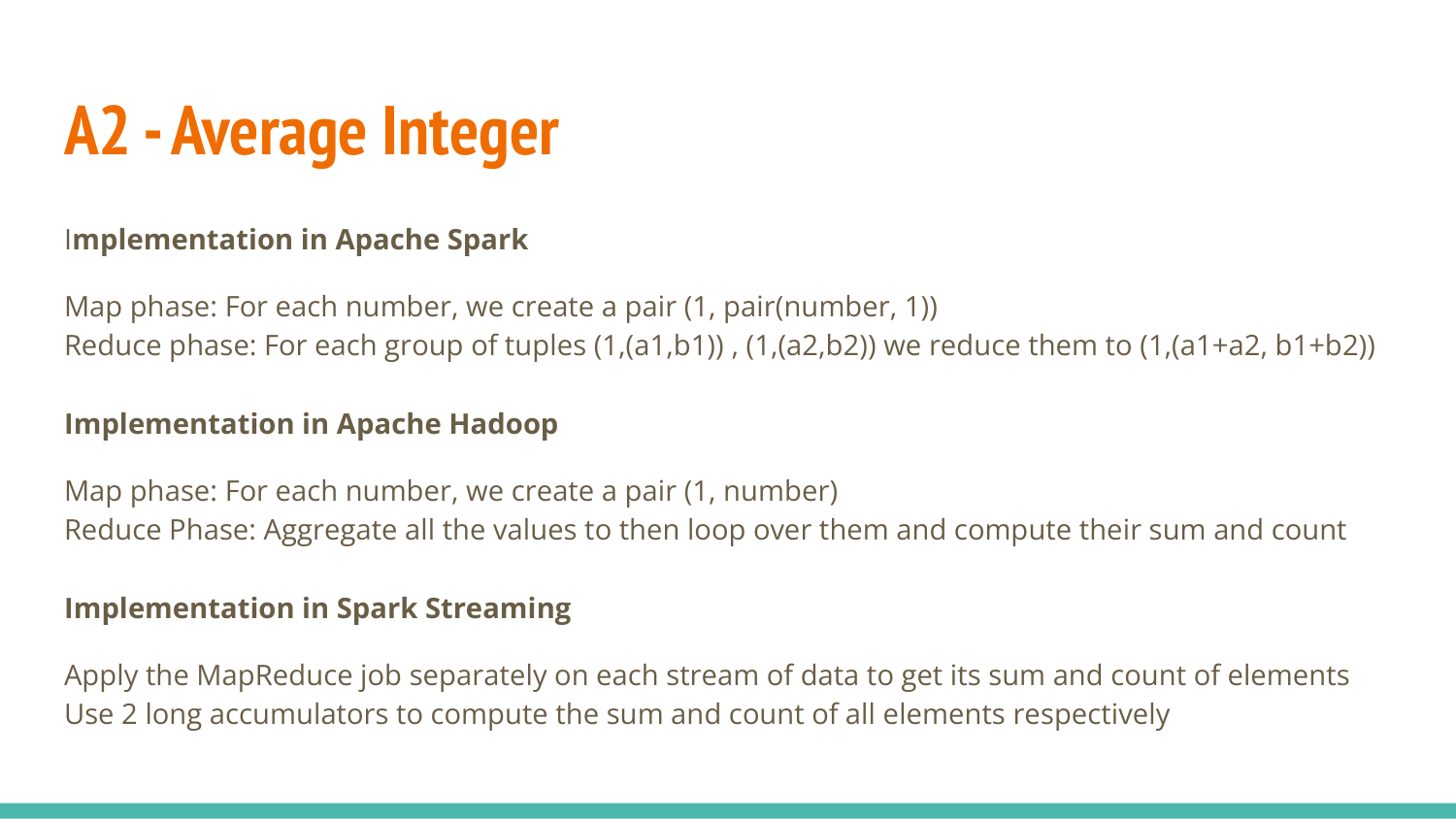

# A2 - Average Integer
Implementation in Apache Spark

Map phase: For each number, we create a pair (1, pair(number, 1))
Reduce phase: For each group of tuples (1,(a1,b1)) , (1,(a2,b2)) we reduce them to (1,(a1+a2, b1+b2))

Implementation in Apache Hadoop

Map phase: For each number, we create a pair (1, number)
Reduce Phase: Aggregate all the values to then loop over them and compute their sum and count

Implementation in Spark Streaming

Apply the MapReduce job separately on each stream of data to get its sum and count of elements
Use 2 long accumulators to compute the sum and count of all elements respectively